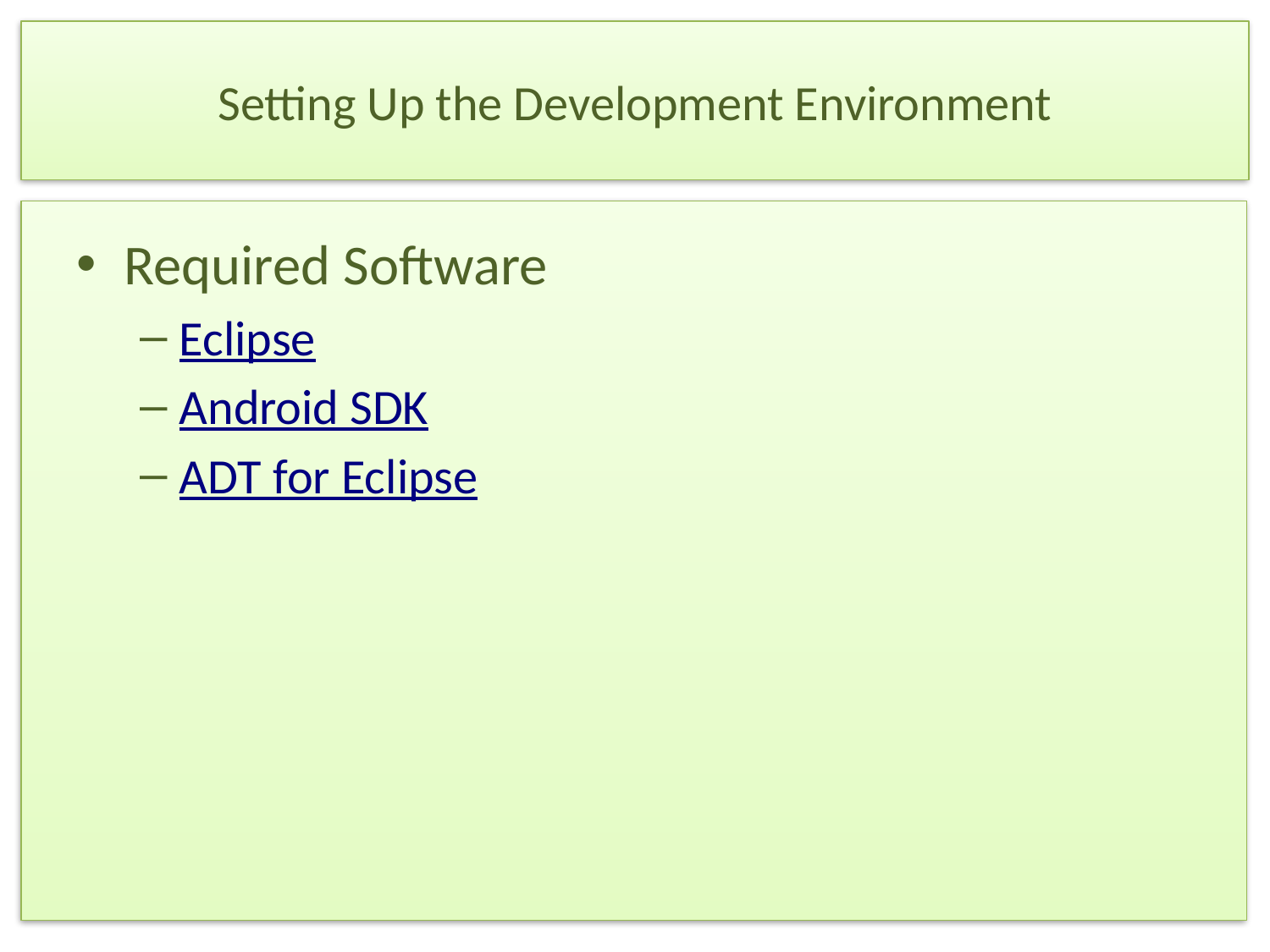

# Setting Up the Development Environment

Required Software
Eclipse
Android SDK
ADT for Eclipse